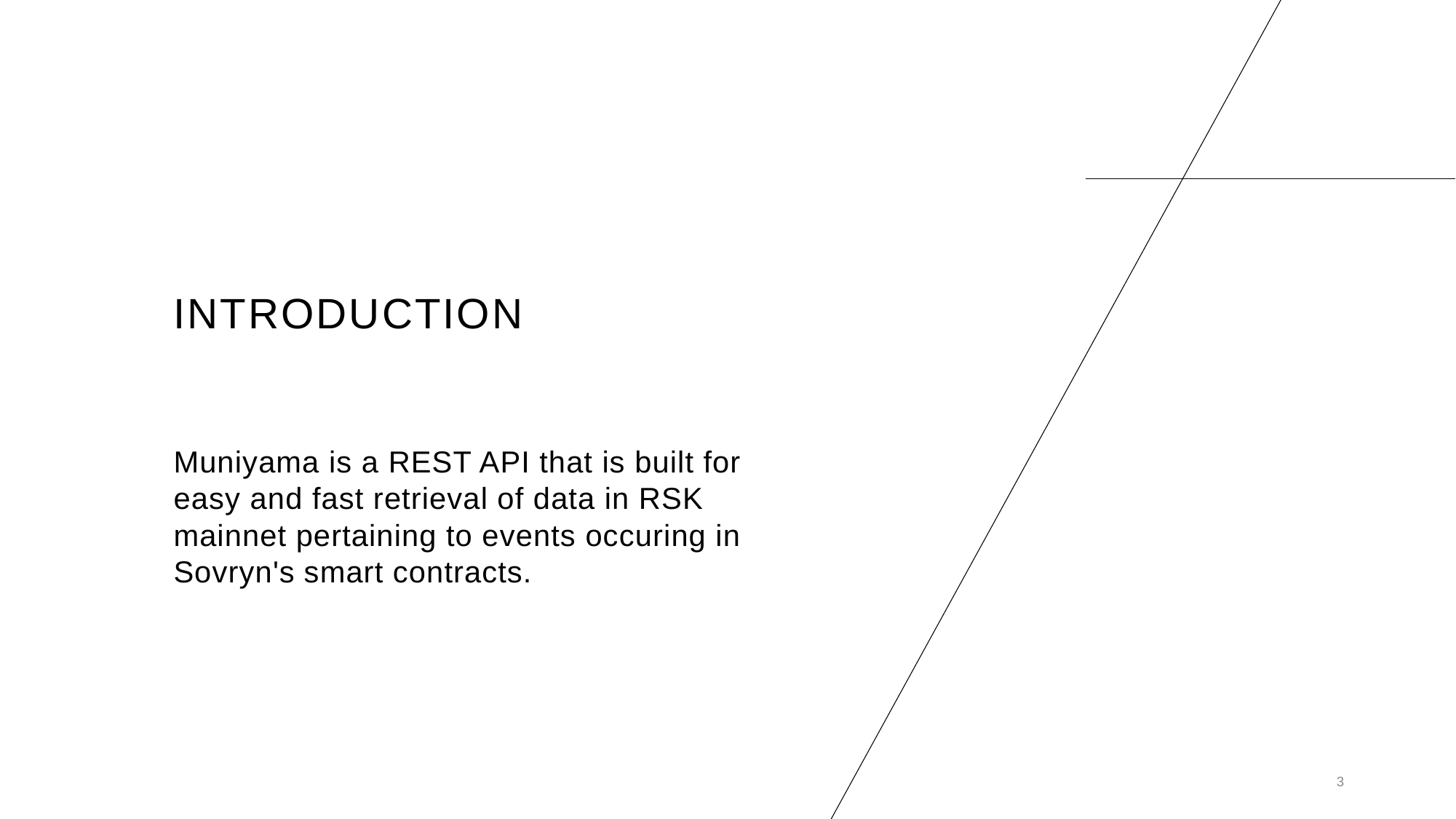

# INTRODUCTION
Muniyama is a REST API that is built for easy and fast retrieval of data in RSK mainnet pertaining to events occuring in Sovryn's smart contracts.
3